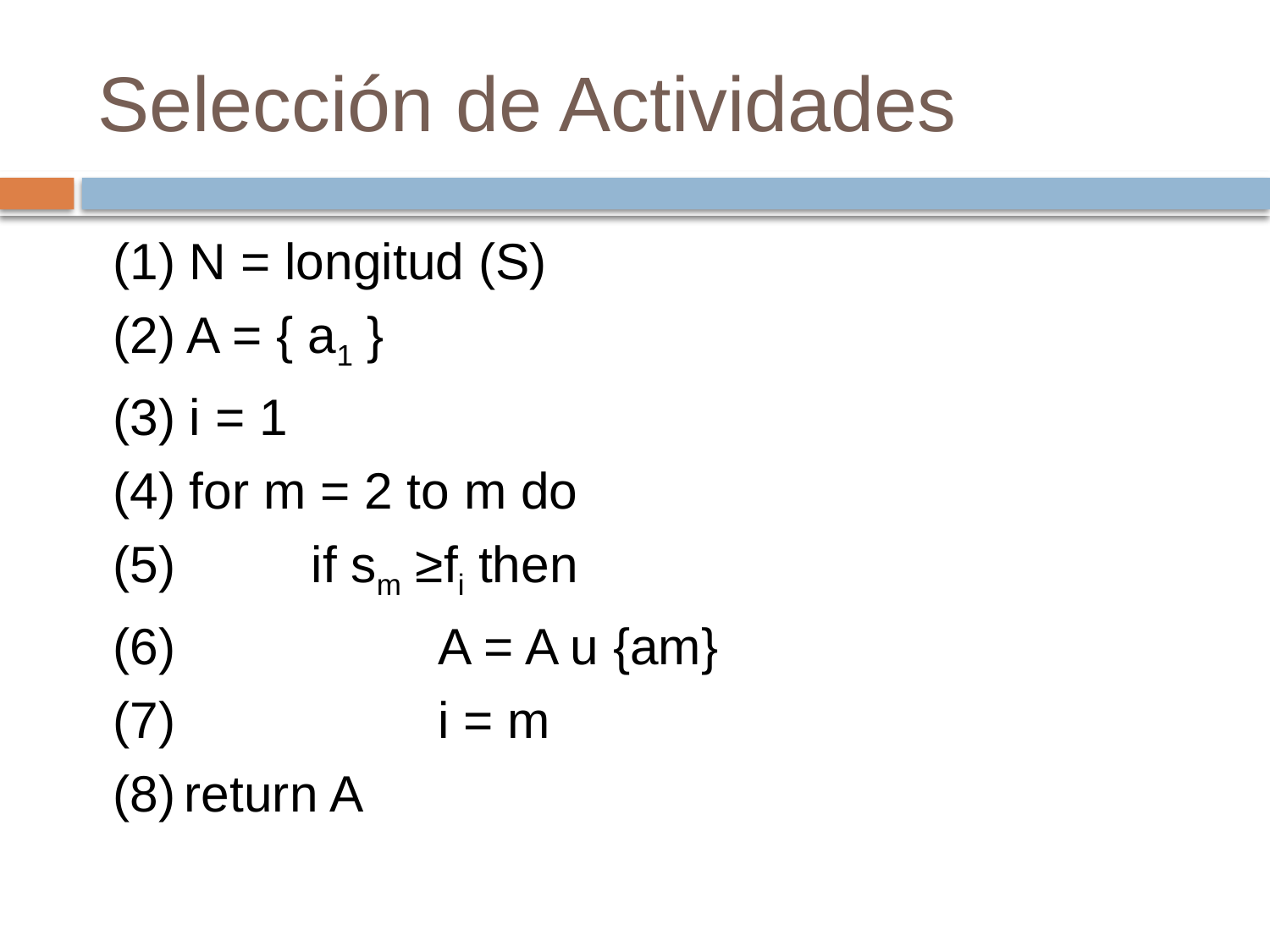

# Selección de Actividades
(1) N = longitud (S)
(2) A = { a1 }
(3) i = 1
(4) for m = 2 to m do
(5)		if sm ≥fi then
(6) 		A = A u {am}
(7)			i = m
(8)	return A